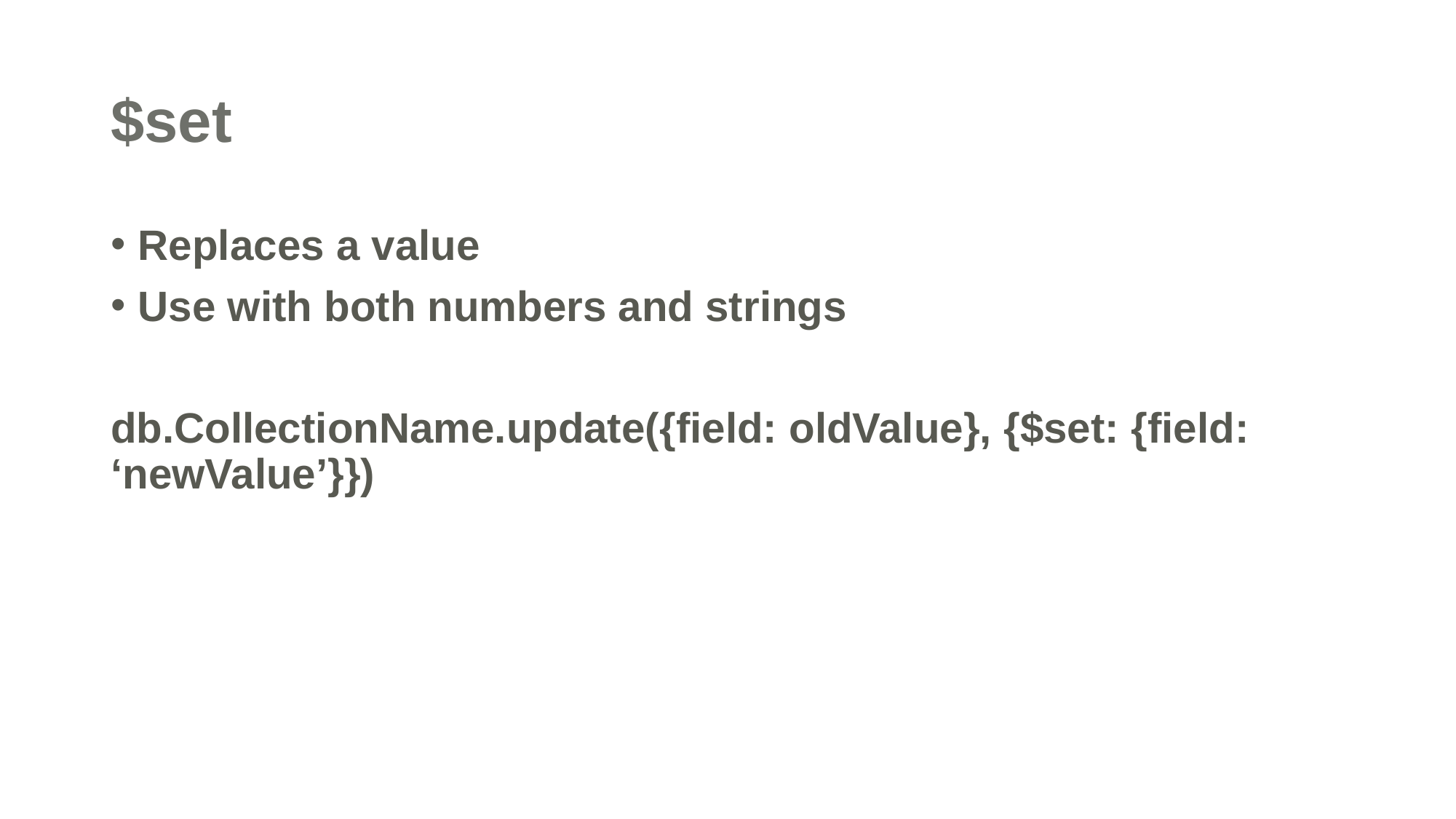

# $set
Replaces a value
Use with both numbers and strings

db.CollectionName.update({field: oldValue}, {$set: {field: ‘newValue’}})